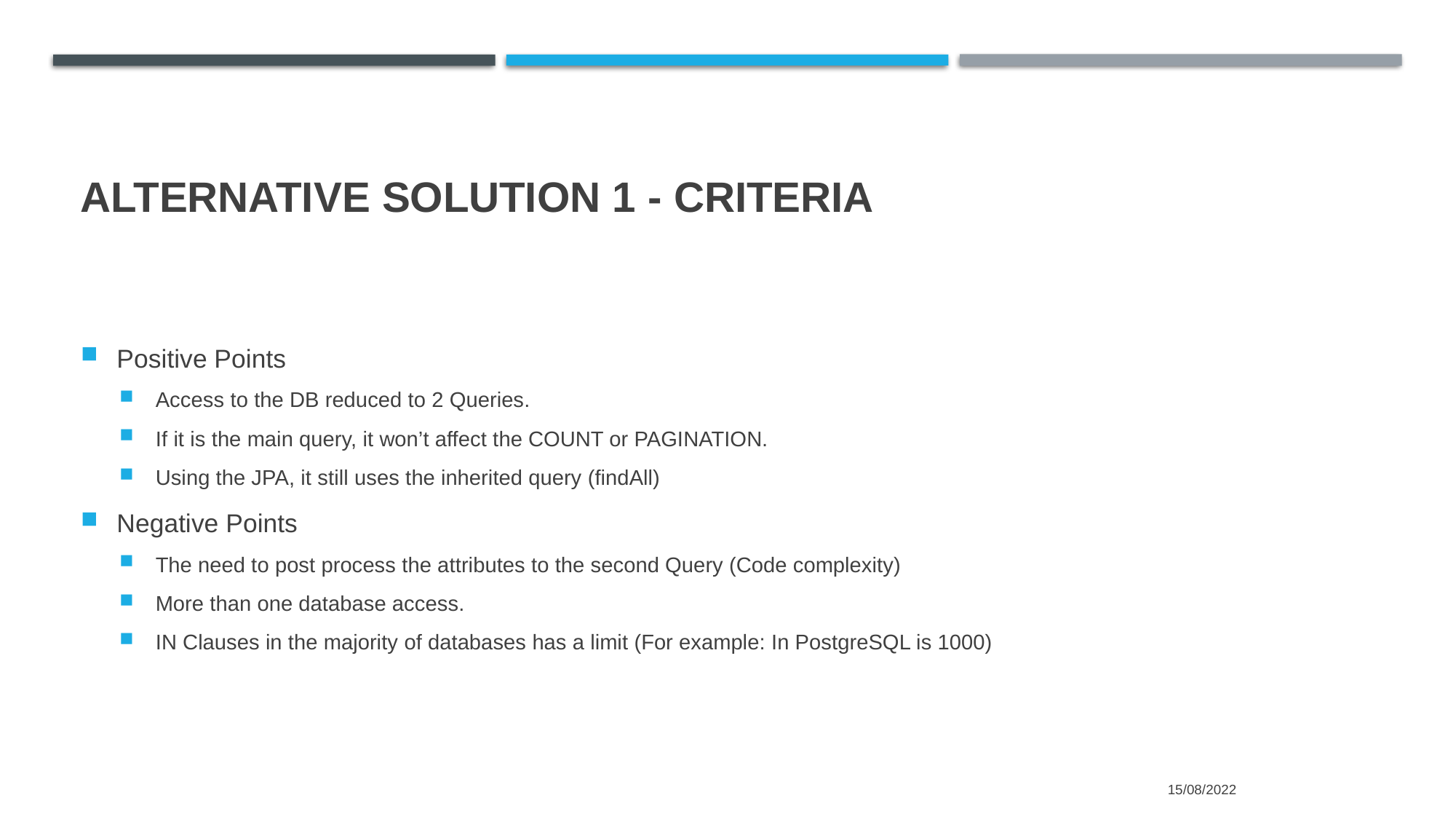

# Alternative solution 1 - criteria
Positive Points
Access to the DB reduced to 2 Queries.
If it is the main query, it won’t affect the COUNT or PAGINATION.
Using the JPA, it still uses the inherited query (findAll)
Negative Points
The need to post process the attributes to the second Query (Code complexity)
More than one database access.
IN Clauses in the majority of databases has a limit (For example: In PostgreSQL is 1000)
15/08/2022